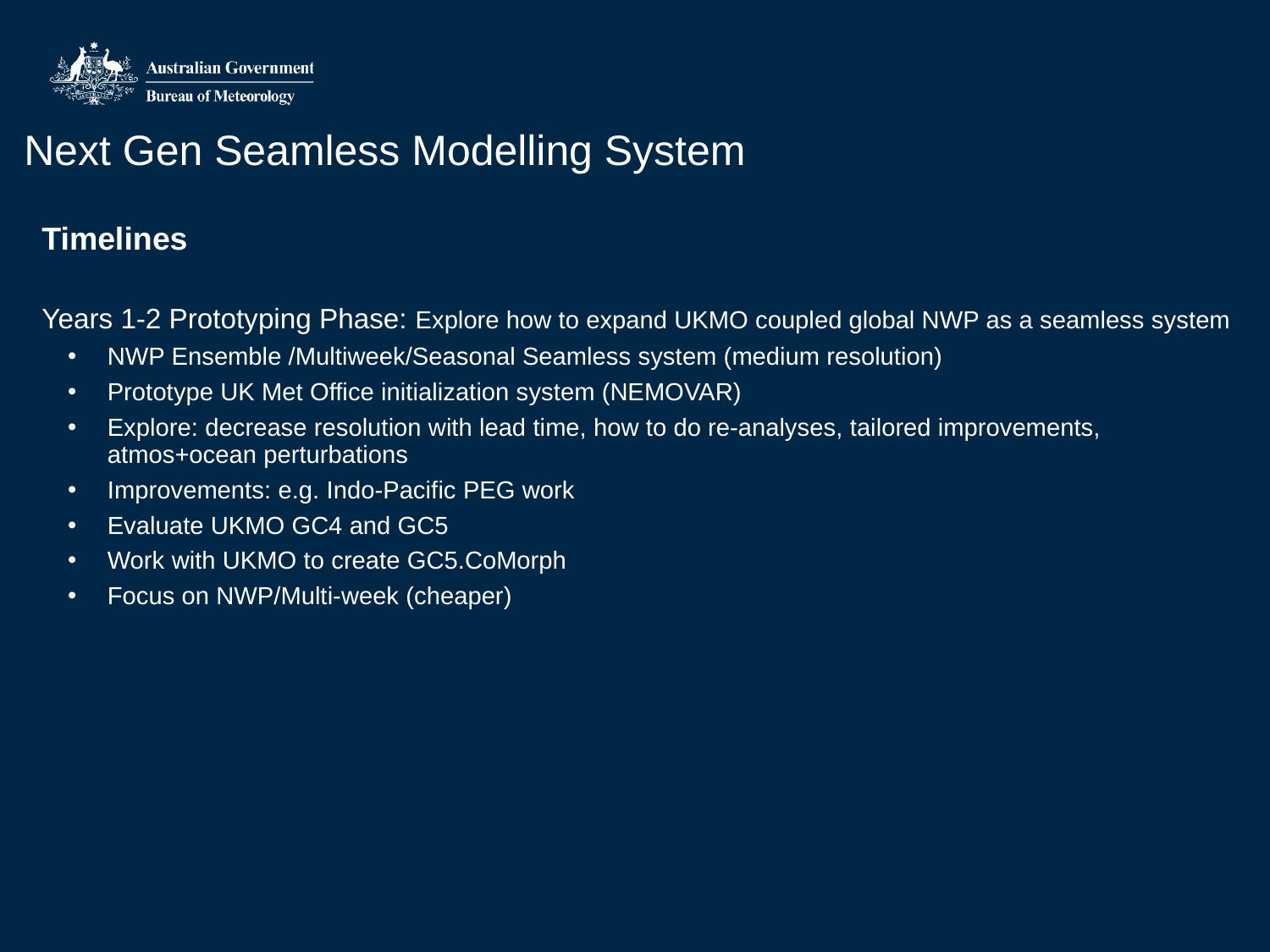

Next Gen Seamless Modelling System
Timelines

Years 1-2 Prototyping Phase: Explore how to expand UKMO coupled global NWP as a seamless system
NWP Ensemble /Multiweek/Seasonal Seamless system (medium resolution)
Prototype UK Met Office initialization system (NEMOVAR)
Explore: decrease resolution with lead time, how to do re-analyses, tailored improvements, atmos+ocean perturbations
Improvements: e.g. Indo-Pacific PEG work
Evaluate UKMO GC4 and GC5
Work with UKMO to create GC5.CoMorph
Focus on NWP/Multi-week (cheaper)